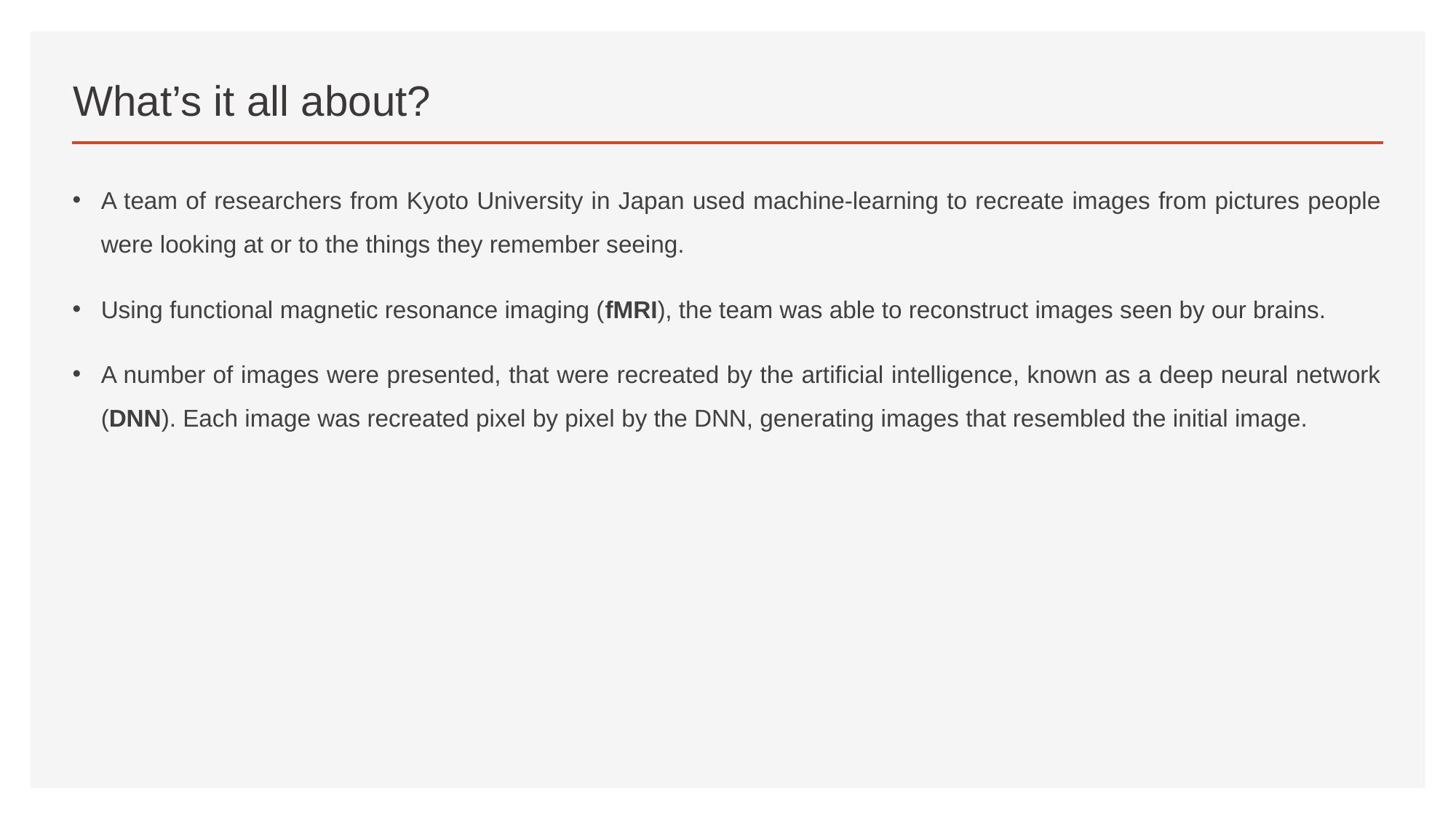

# What’s it all about?
A team of researchers from Kyoto University in Japan used machine-learning to recreate images from pictures people were looking at or to the things they remember seeing.
Using functional magnetic resonance imaging (fMRI), the team was able to reconstruct images seen by our brains.
A number of images were presented, that were recreated by the artificial intelligence, known as a deep neural network (DNN). Each image was recreated pixel by pixel by the DNN, generating images that resembled the initial image.